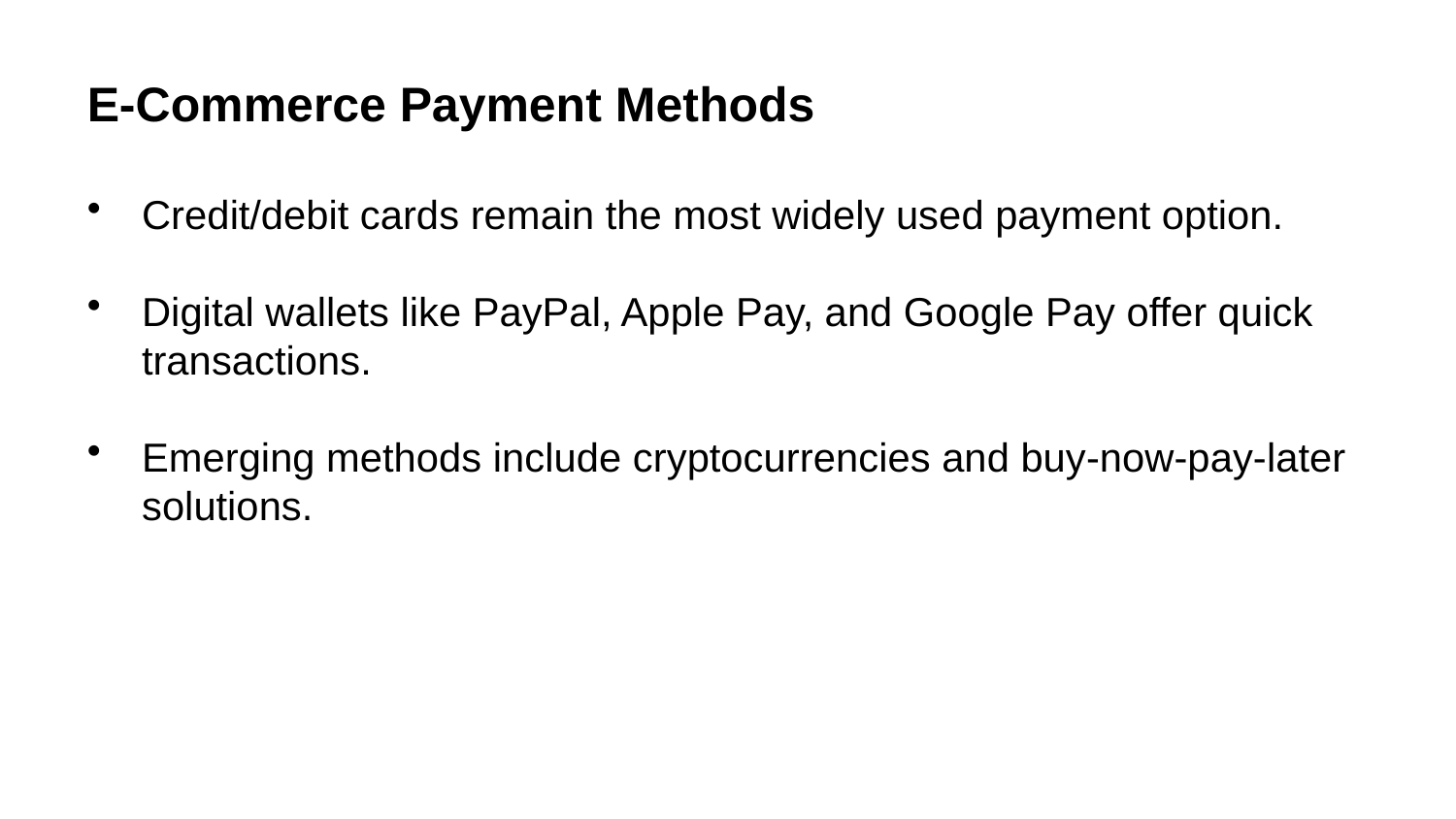

E-Commerce Payment Methods
Credit/debit cards remain the most widely used payment option.

Digital wallets like PayPal, Apple Pay, and Google Pay offer quick transactions.

Emerging methods include cryptocurrencies and buy-now-pay-later solutions.